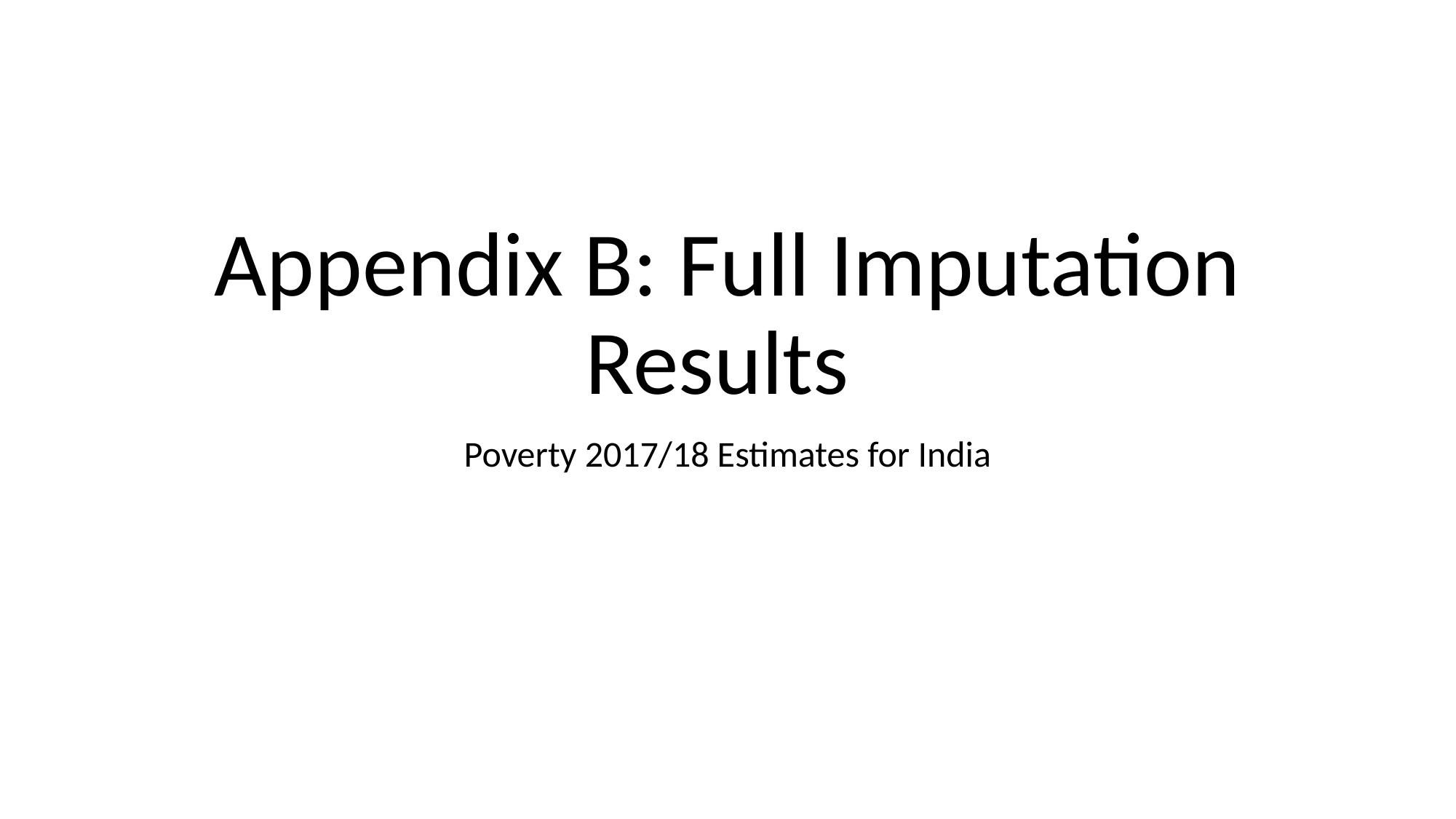

# Appendix B: Full Imputation Results
Poverty 2017/18 Estimates for India